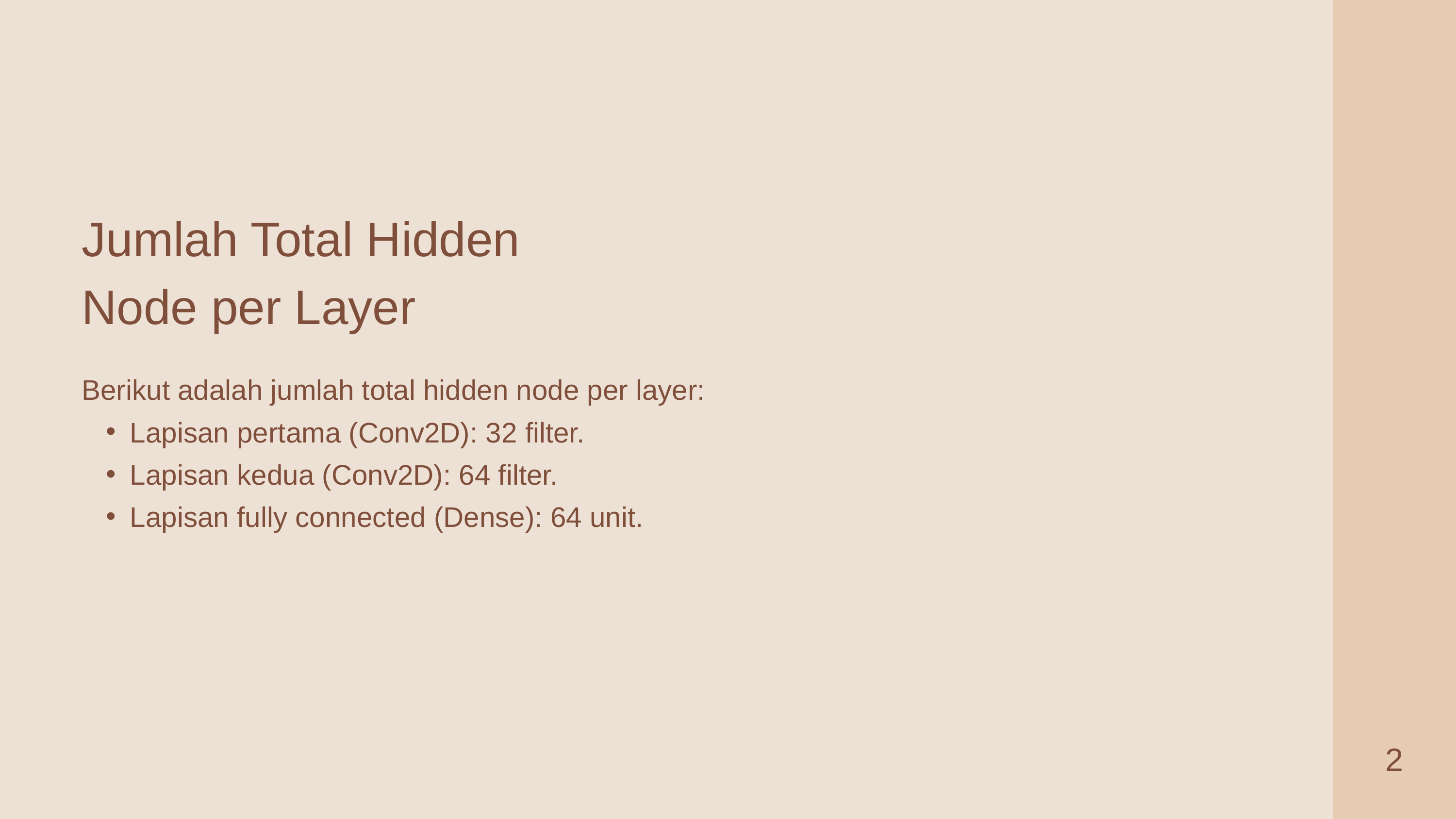

Jumlah Total Hidden Node per Layer
Berikut adalah jumlah total hidden node per layer:
Lapisan pertama (Conv2D): 32 filter.
Lapisan kedua (Conv2D): 64 filter.
Lapisan fully connected (Dense): 64 unit.

2